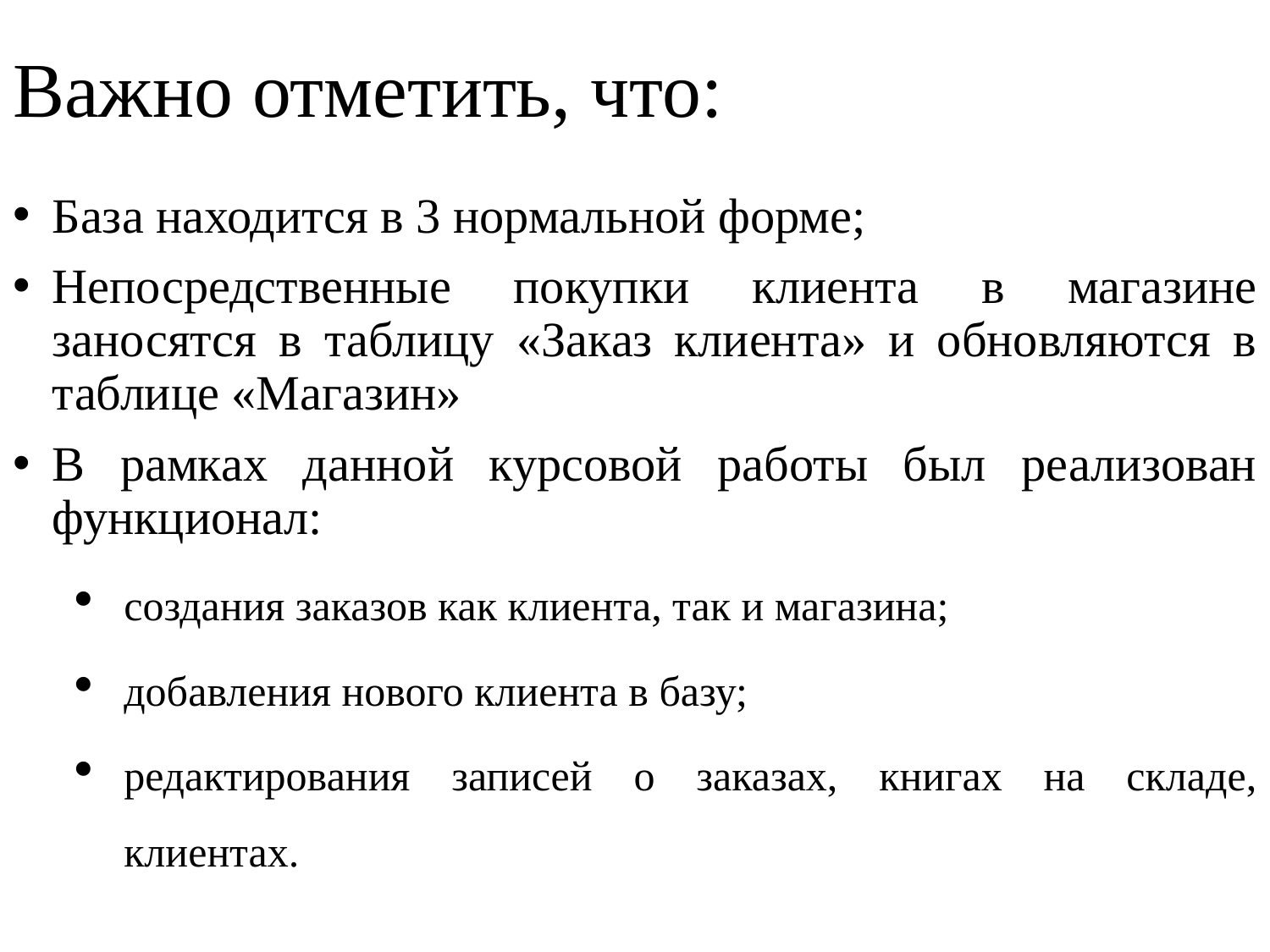

# Важно отметить, что:
База находится в 3 нормальной форме;
Непосредственные покупки клиента в магазине заносятся в таблицу «Заказ клиента» и обновляются в таблице «Магазин»
В рамках данной курсовой работы был реализован функционал:
создания заказов как клиента, так и магазина;
добавления нового клиента в базу;
редактирования записей о заказах, книгах на складе, клиентах.